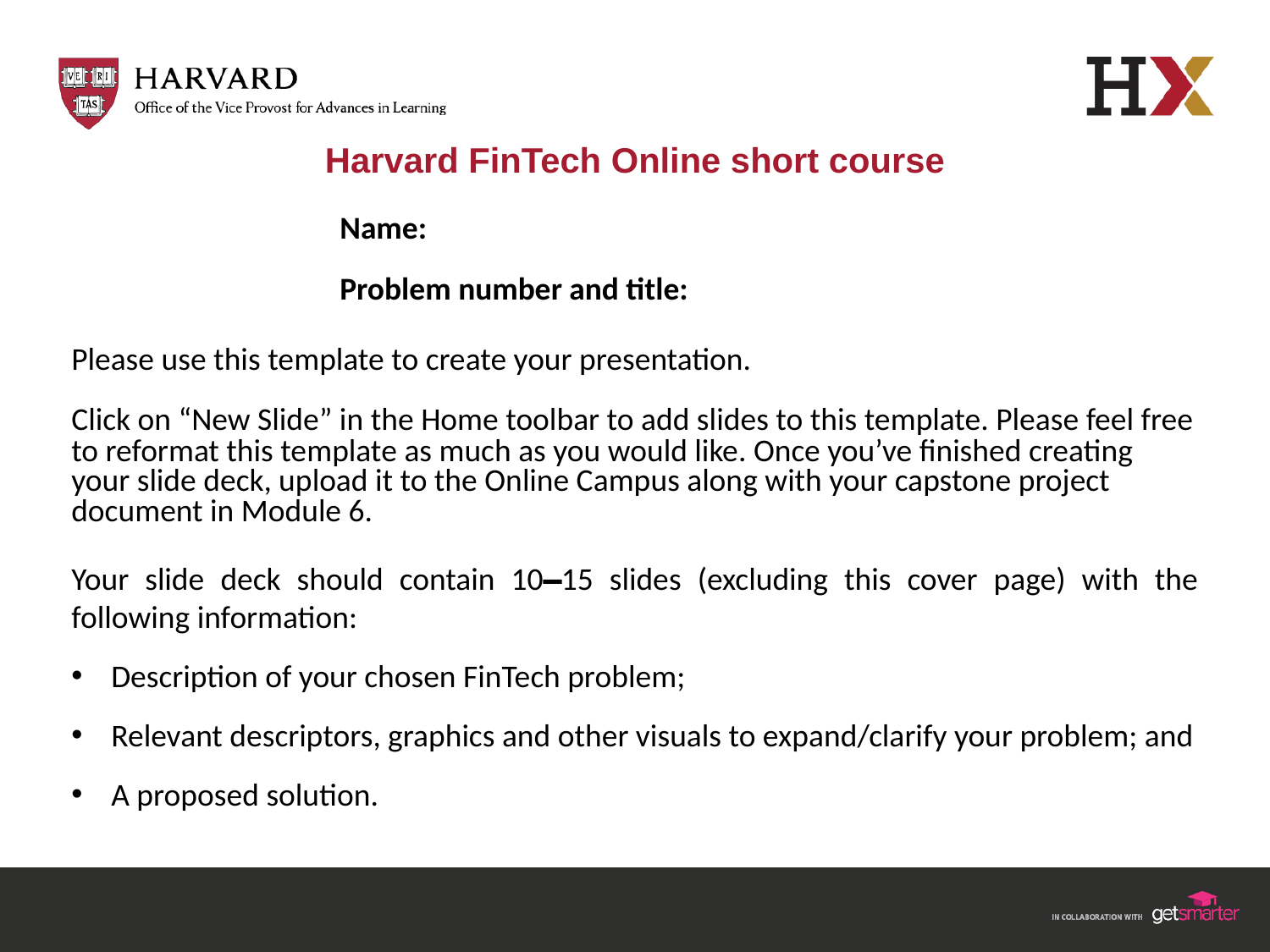

# Harvard FinTech Online short course
Name:

Problem number and title:
Please use this template to create your presentation.

Click on “New Slide” in the Home toolbar to add slides to this template. Please feel free to reformat this template as much as you would like. Once you’ve finished creating your slide deck, upload it to the Online Campus along with your capstone project document in Module 6.

Your slide deck should contain 10‒15 slides (excluding this cover page) with the following information:
Description of your chosen FinTech problem;
Relevant descriptors, graphics and other visuals to expand/clarify your problem; and
A proposed solution.